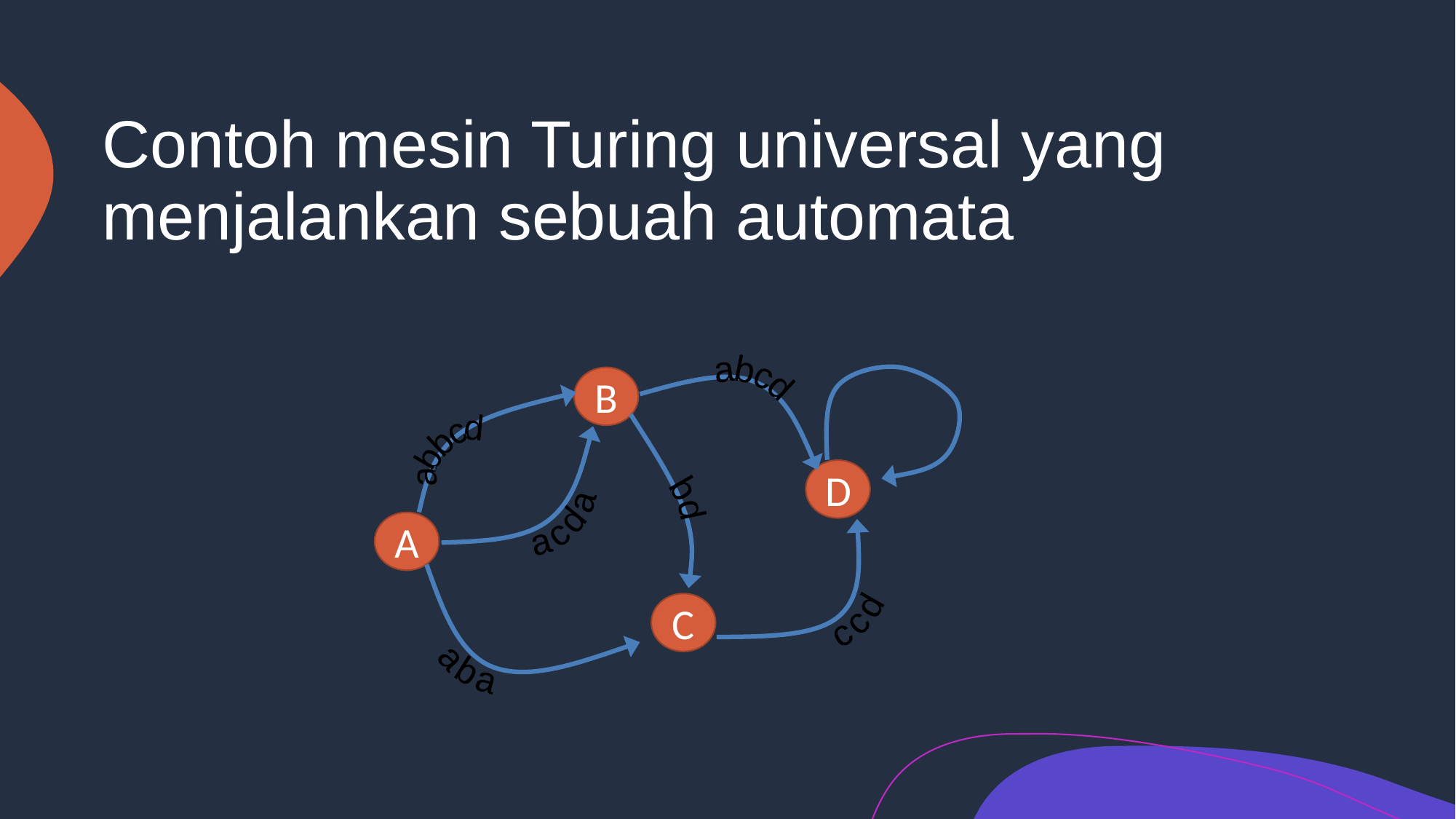

# Contoh mesin Turing universal yang menjalankan sebuah automata

B

abcd

abbcd
D
bd
acda
A

ccd
C
aba